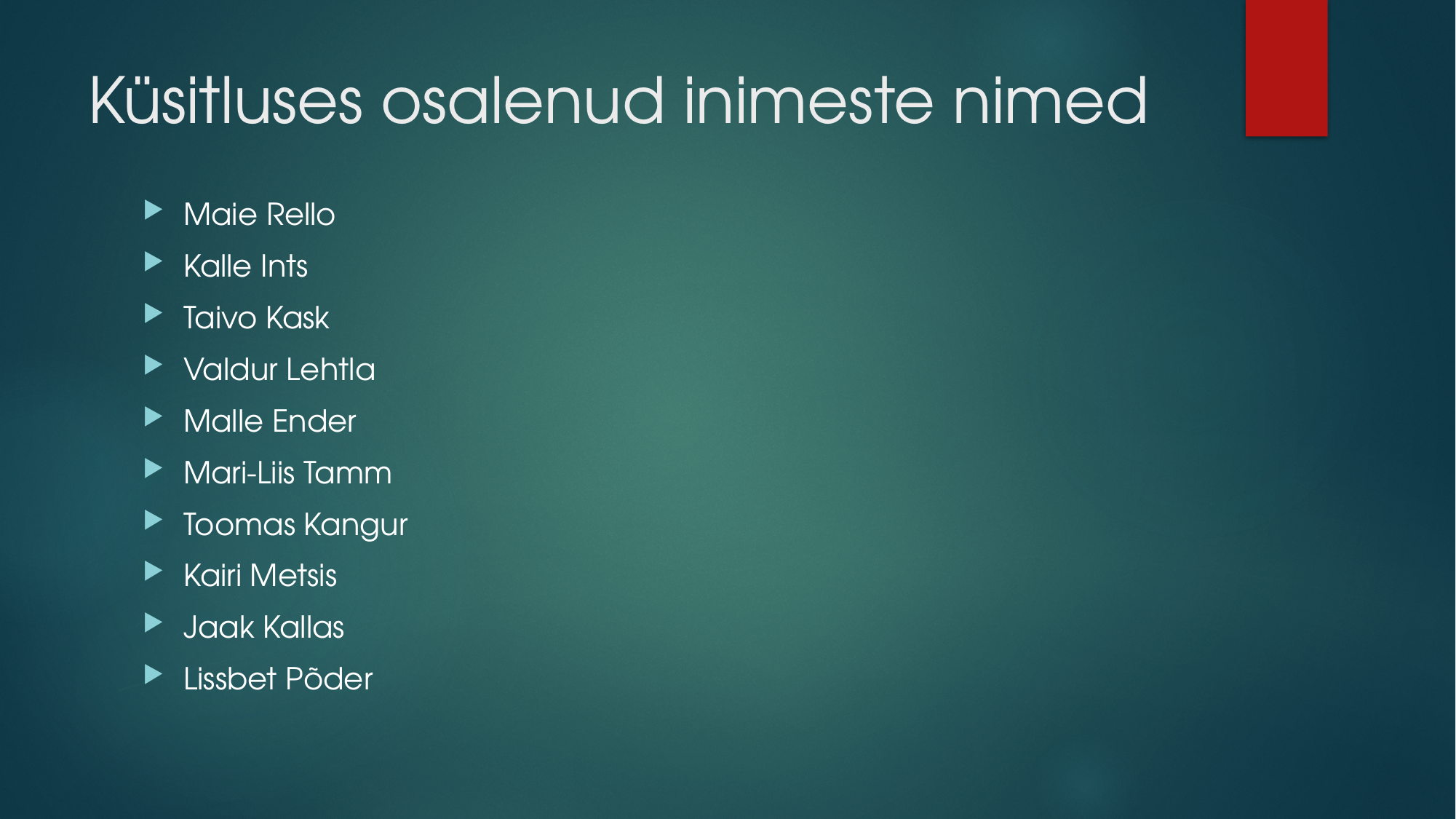

# Küsitluses osalenud inimeste nimed
Maie Rello
Kalle Ints
Taivo Kask
Valdur Lehtla
Malle Ender
Mari-Liis Tamm
Toomas Kangur
Kairi Metsis
Jaak Kallas
Lissbet Põder